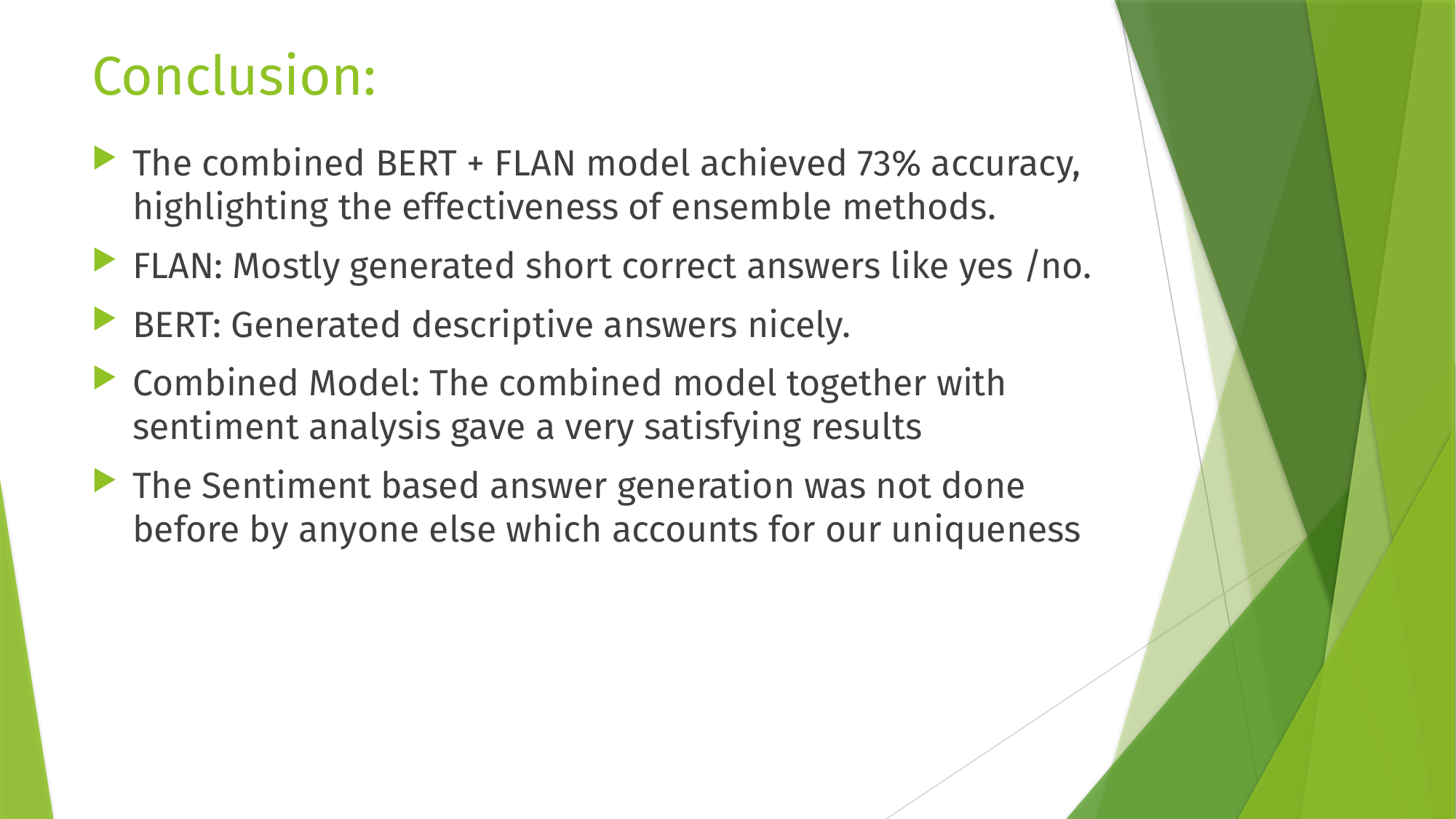

# Conclusion:
The combined BERT + FLAN model achieved 73% accuracy, highlighting the effectiveness of ensemble methods.
FLAN: Mostly generated short correct answers like yes /no.
BERT: Generated descriptive answers nicely.
Combined Model: The combined model together with sentiment analysis gave a very satisfying results
The Sentiment based answer generation was not done before by anyone else which accounts for our uniqueness